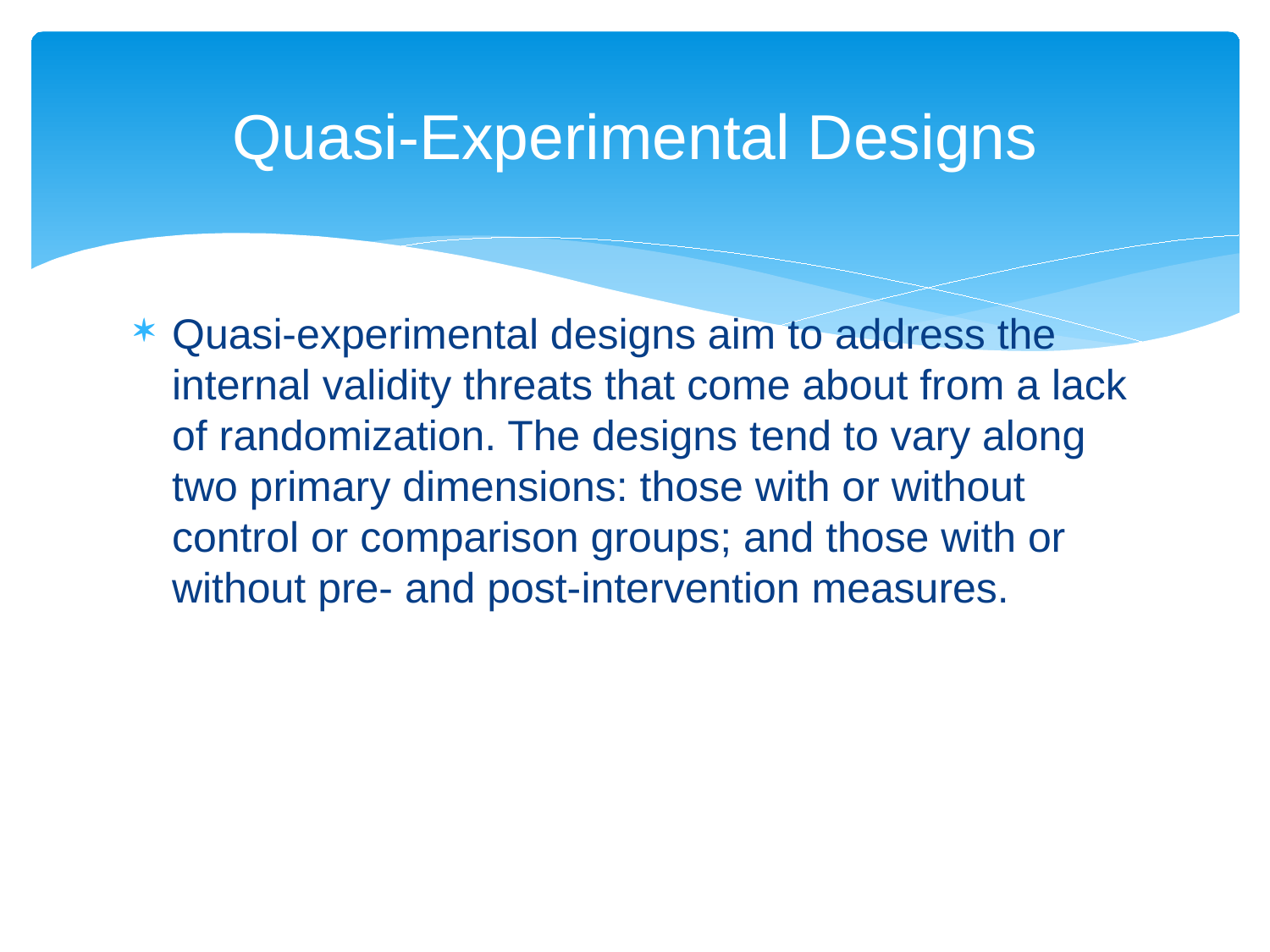

# Quasi-Experimental Designs
Quasi-experimental designs aim to address the internal validity threats that come about from a lack of randomization. The designs tend to vary along two primary dimensions: those with or without control or comparison groups; and those with or without pre- and post-intervention measures.